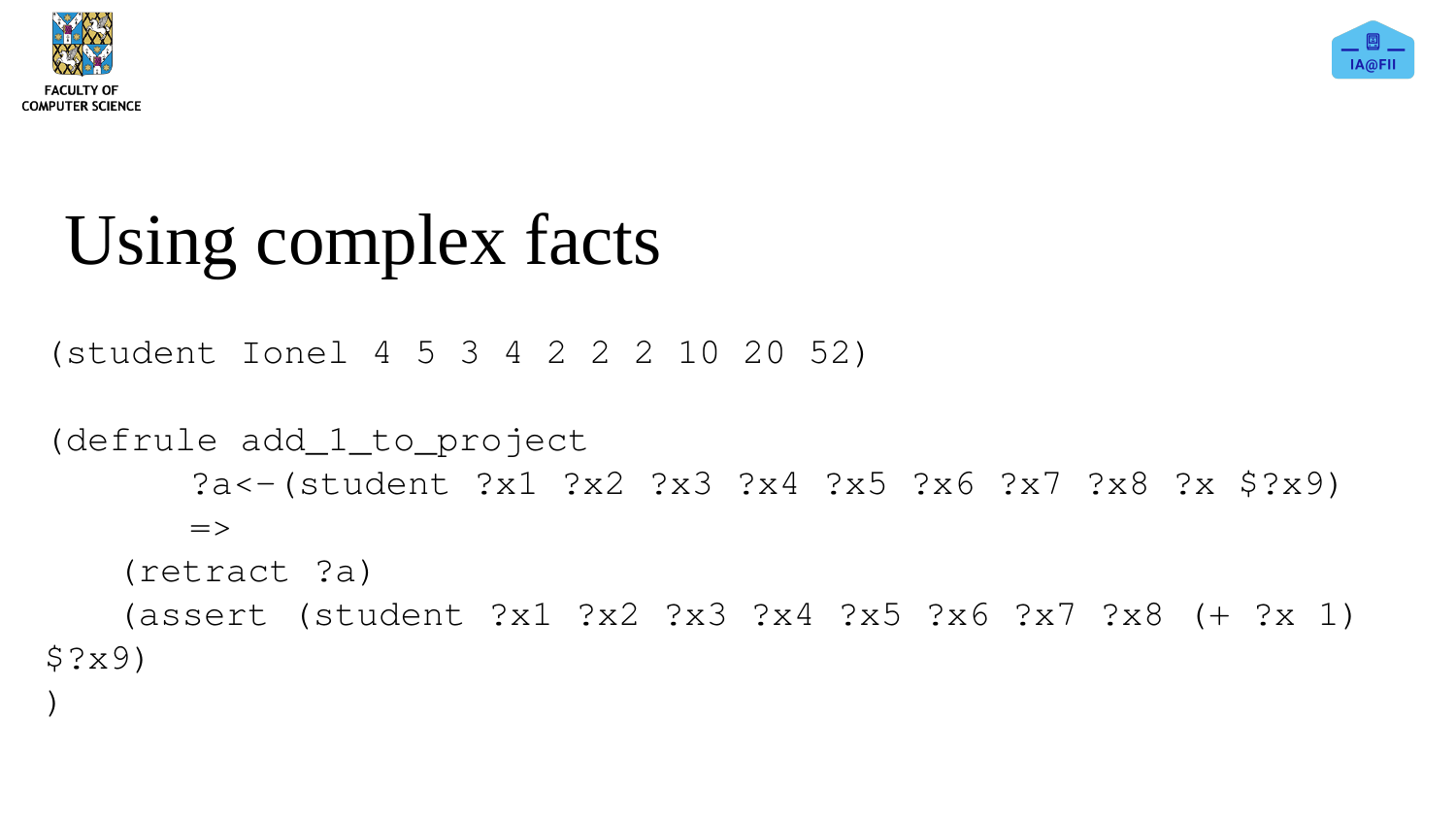

# Using complex facts
(student Ionel 4 5 3 4 2 2 2 10 20 52)

(defrule add_1_to_project
	?a<-(student ?x1 ?x2 ?x3 ?x4 ?x5 ?x6 ?x7 ?x8 ?x $?x9)
	=>
(retract ?a)
(assert (student ?x1 ?x2 ?x3 ?x4 ?x5 ?x6 ?x7 ?x8 (+ ?x 1) $?x9)
)